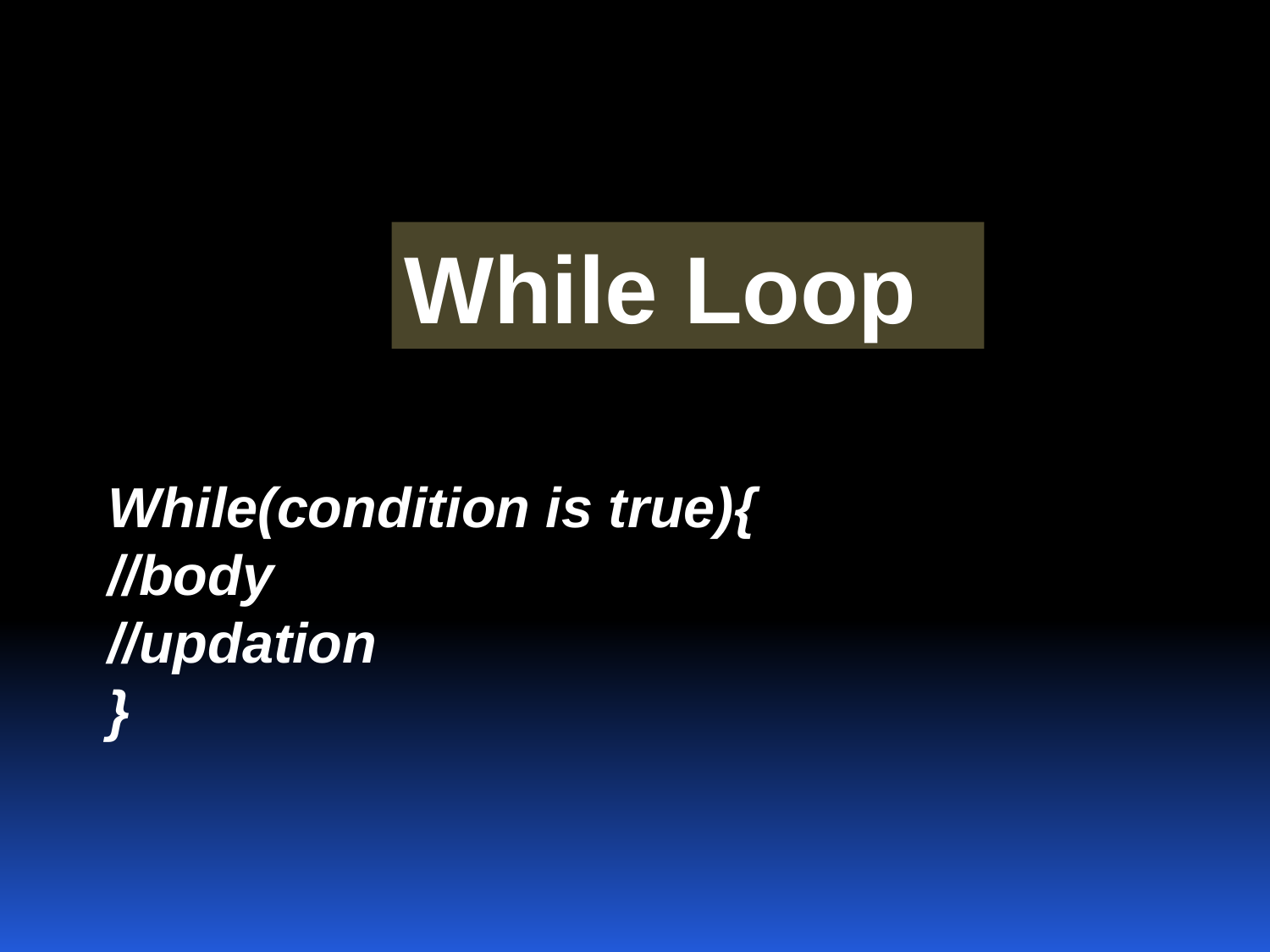

While Loop
While(condition is true){
//body
//updation
}